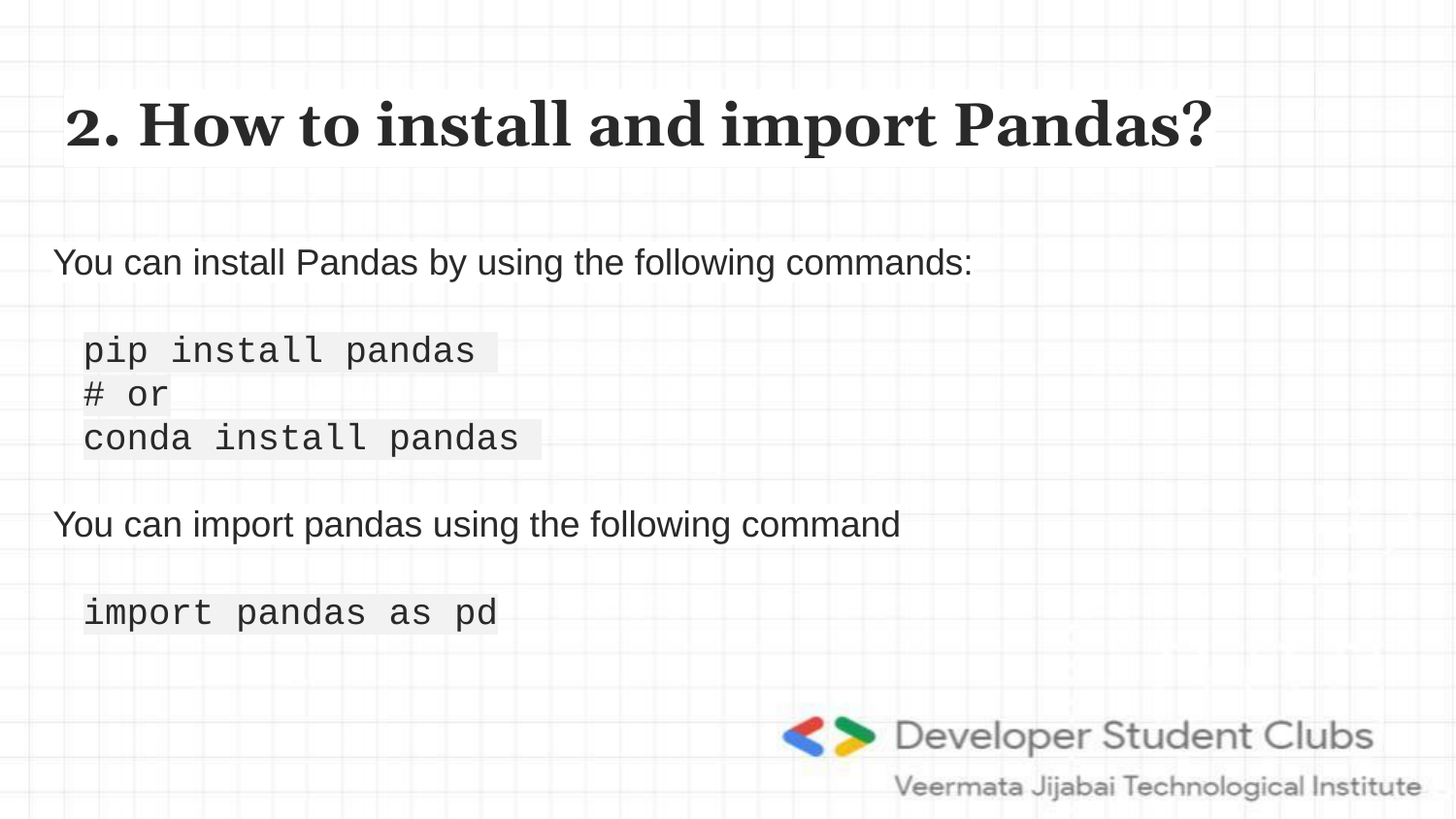

# 2. How to install and import Pandas?

You can install Pandas by using the following commands:

pip install pandas
# or
conda install pandas

You can import pandas using the following command

import pandas as pd